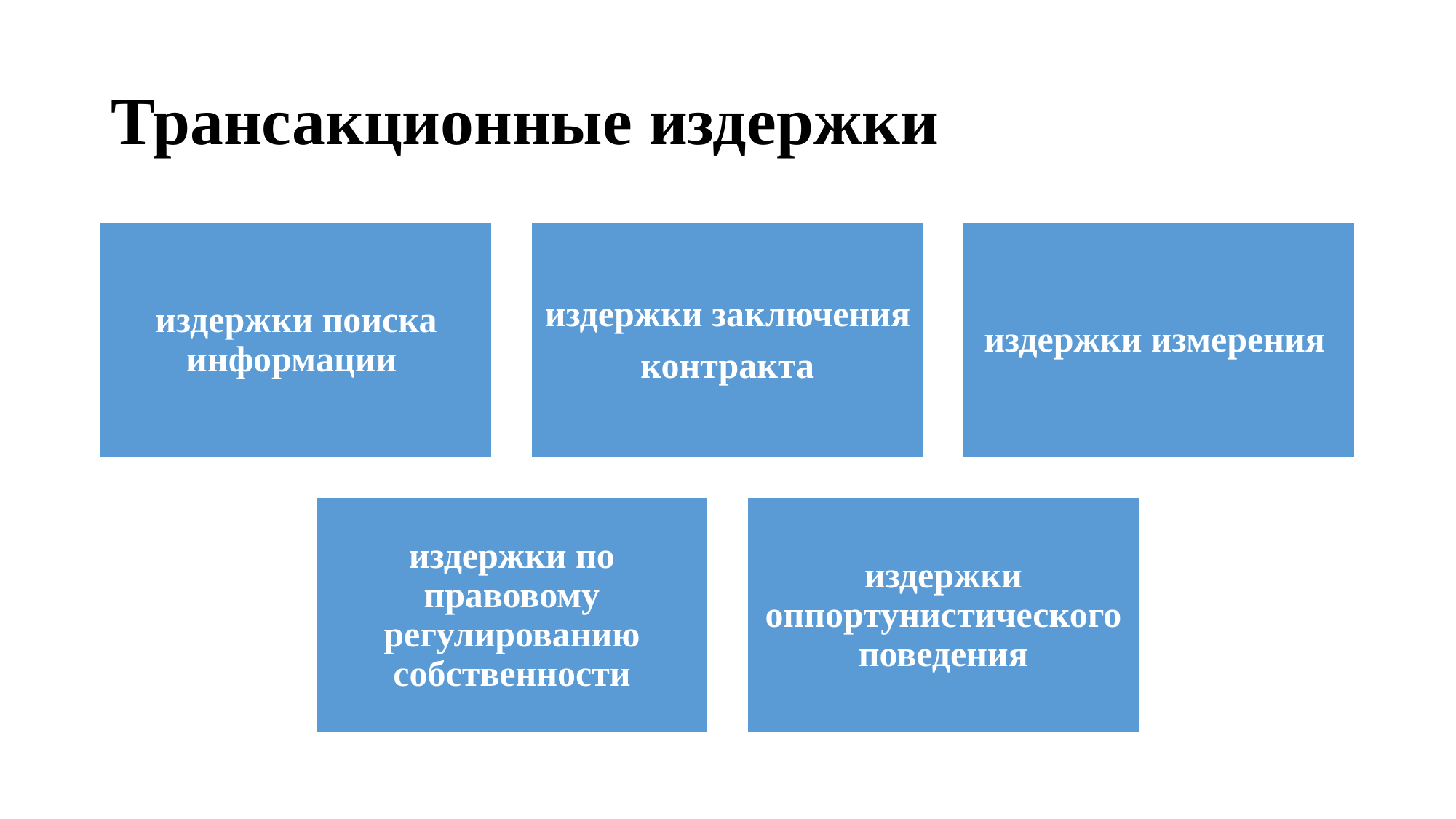

# Трансакционные издержки
издержки поиска информации
издержки заключения
контракта
издержки измерения
издержки по правовому регулированию собственности
издержки оппортунистического поведения